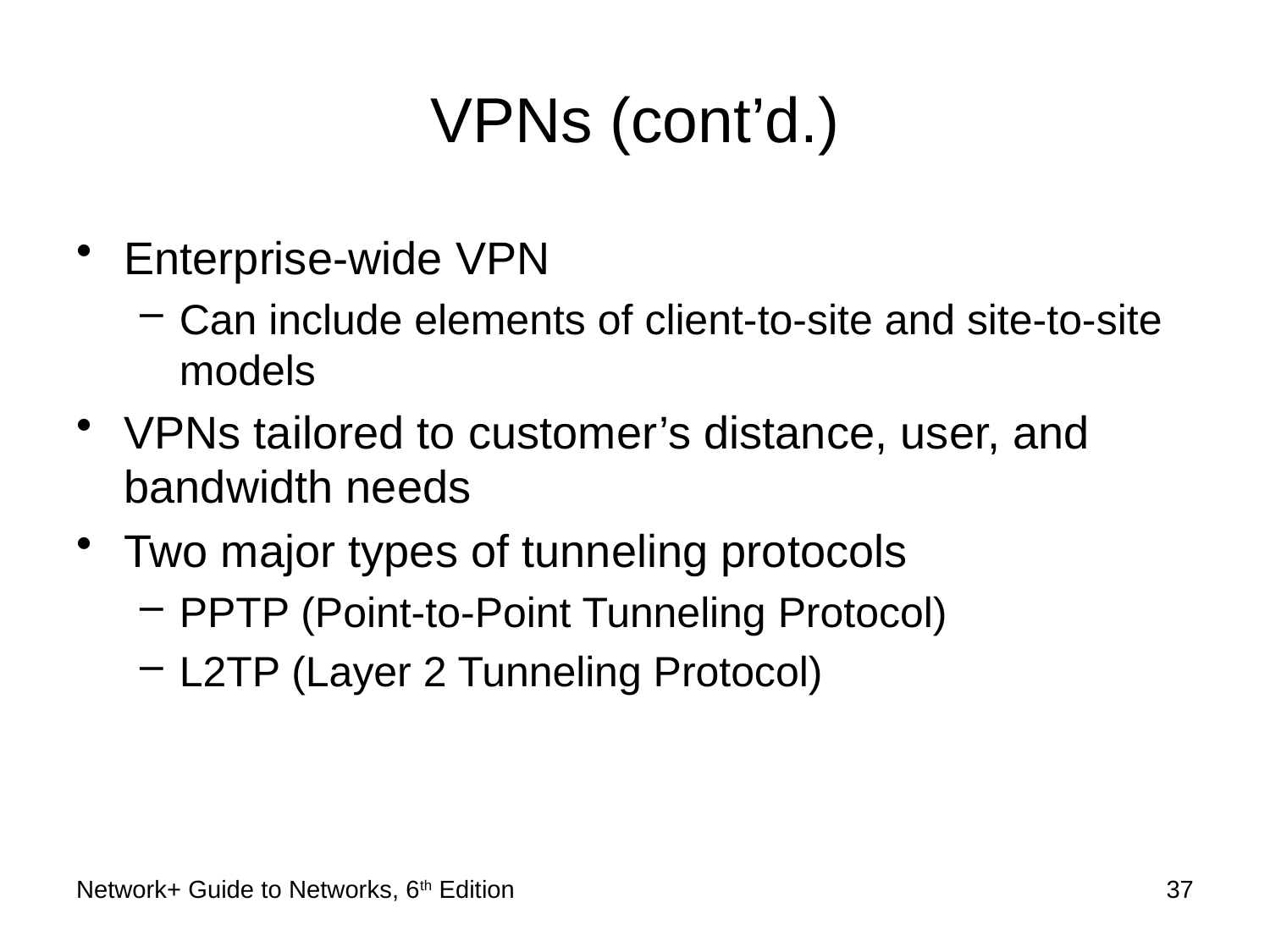

# VPNs (cont’d.)
Enterprise-wide VPN
Can include elements of client-to-site and site-to-site models
VPNs tailored to customer’s distance, user, and bandwidth needs
Two major types of tunneling protocols
PPTP (Point-to-Point Tunneling Protocol)
L2TP (Layer 2 Tunneling Protocol)

Network+ Guide to Networks, 6th Edition
37